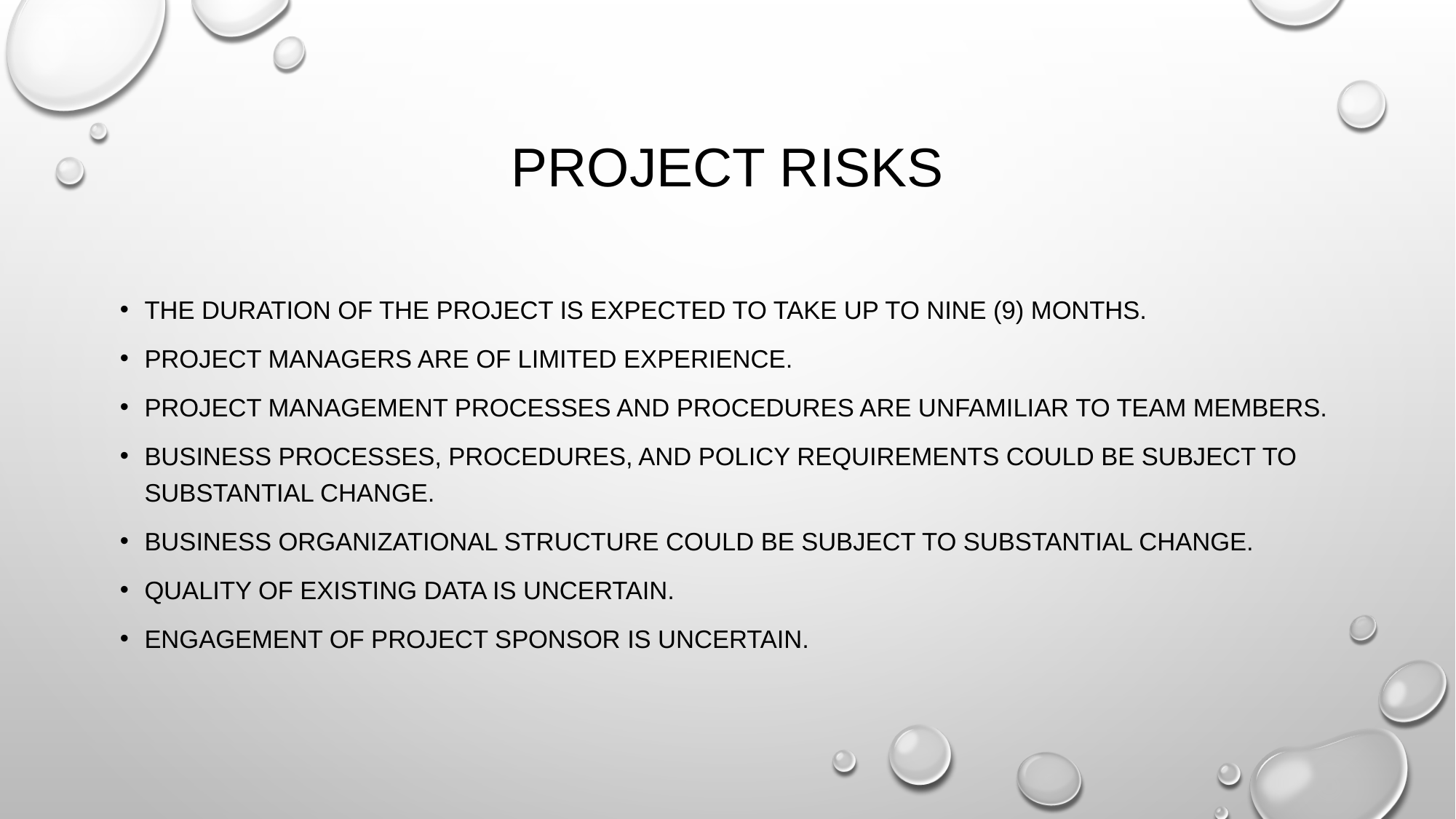

# Project Risks
The duration of the project is expected to take up to nine (9) months.
Project managers are of limited experience.
Project management processes and procedures are unfamiliar to team members.
Business processes, procedures, and policy requirements could be subject to substantial change.
Business organizational structure could be subject to substantial change.
Quality of existing data is uncertain.
Engagement of project sponsor is uncertain.